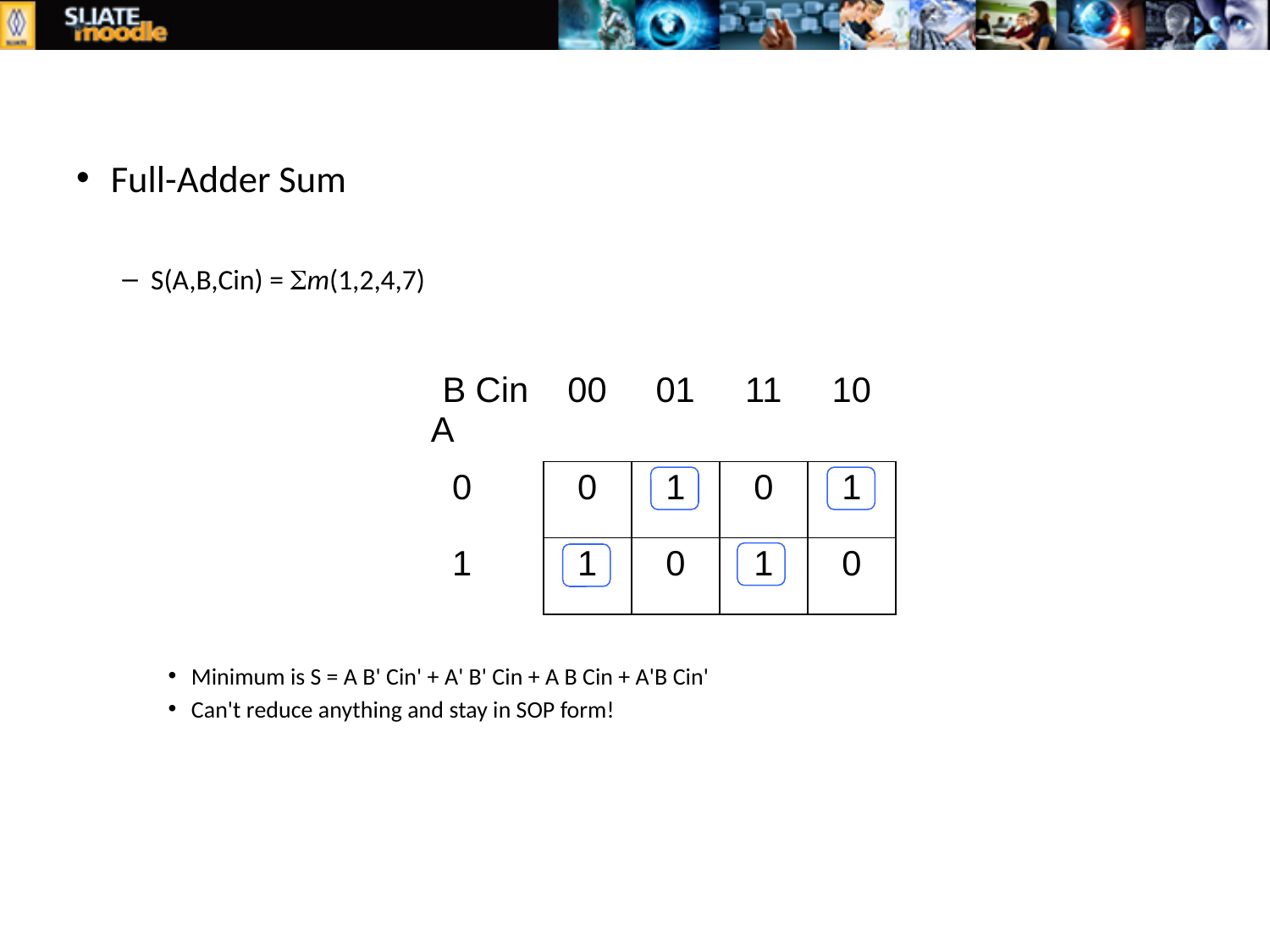

Full-Adder Sum

S(A,B,Cin) = Σm(1,2,4,7)

Minimum is S = A B' Cin' + A' B' Cin + A B Cin + A'B Cin'
Can't reduce anything and stay in SOP form!
| B Cin A | 00 | 01 | 11 | 10 |
| --- | --- | --- | --- | --- |
| 0 | 0 | 1 | 0 | 1 |
| 1 | 1 | 0 | 1 | 0 |